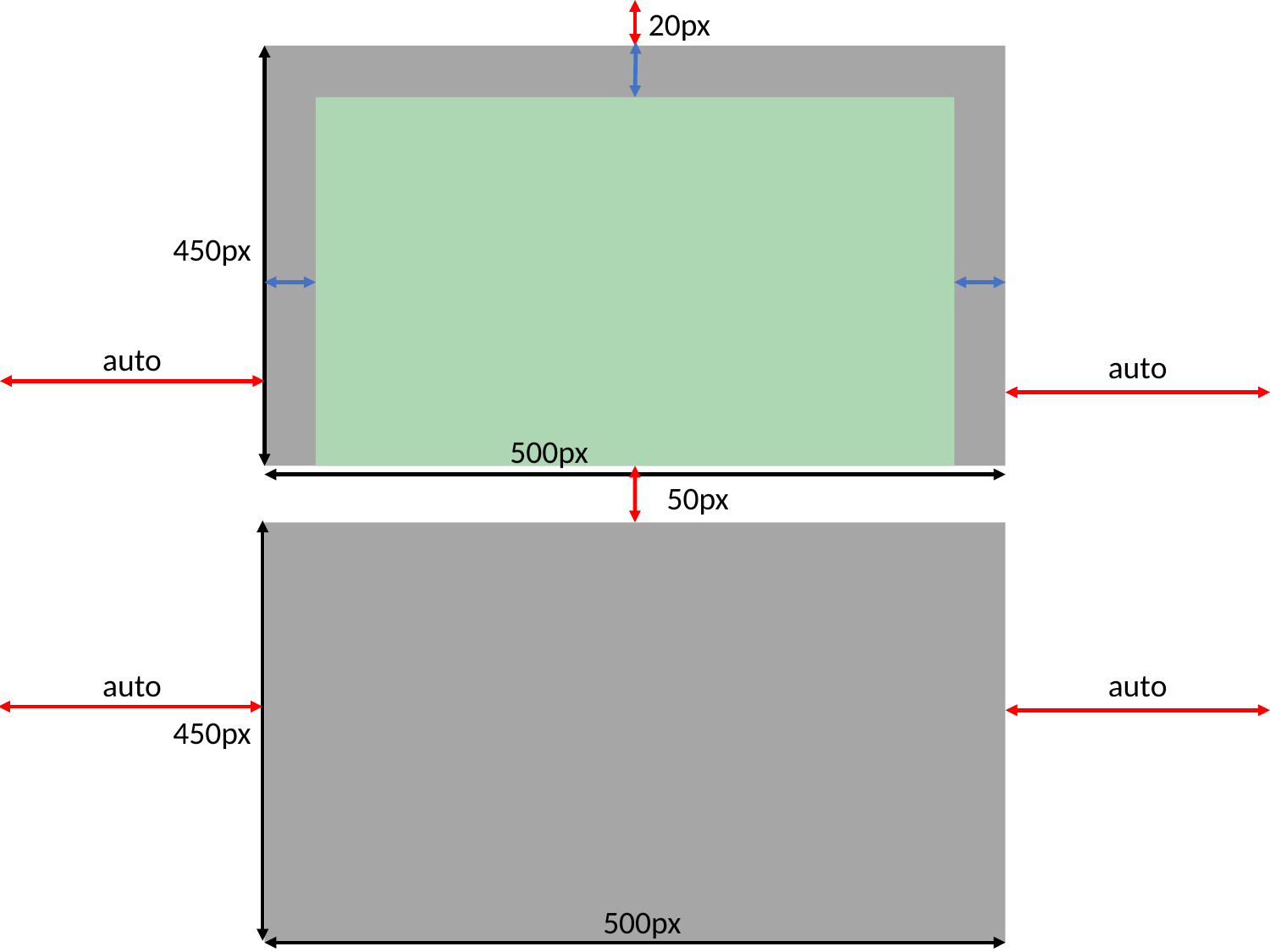

20px

450px

auto
auto
500px

50px

auto
auto
450px

500px